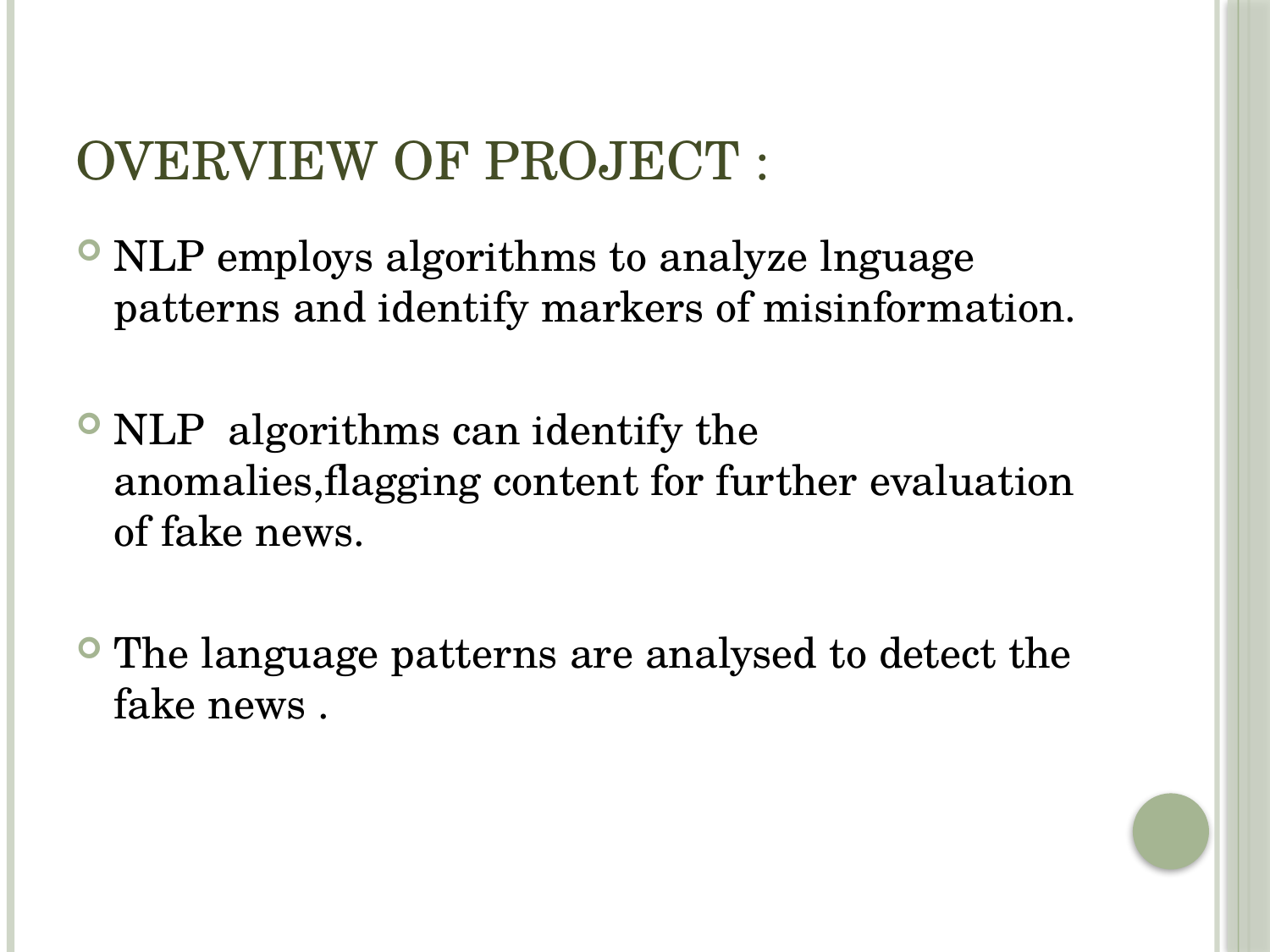

# Overview of project :
NLP employs algorithms to analyze lnguage patterns and identify markers of misinformation.

NLP  algorithms can identify the anomalies,flagging content for further evaluation of fake news.

The language patterns are analysed to detect the fake news .